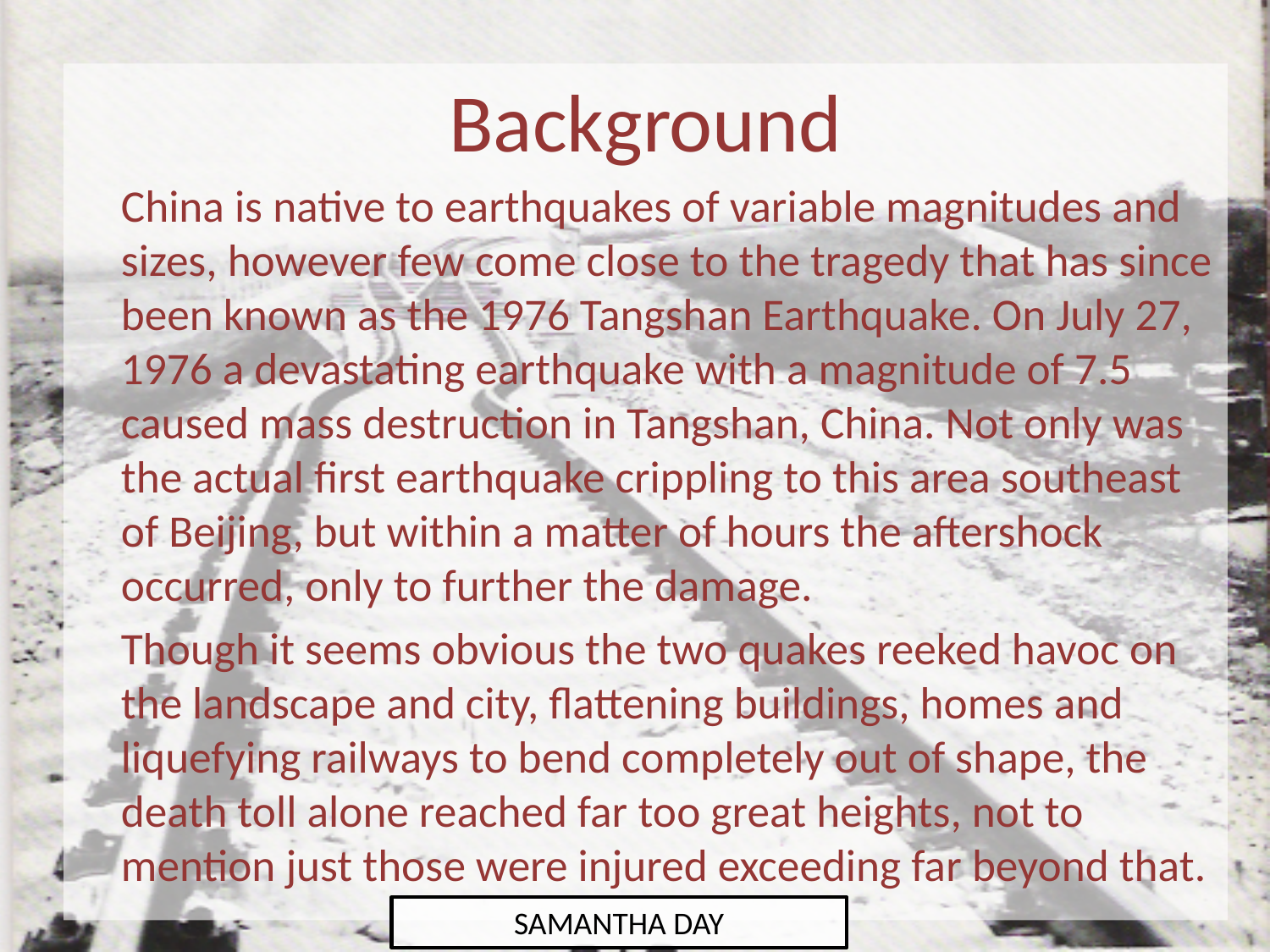

Background
		China is native to earthquakes of variable magnitudes and sizes, however few come close to the tragedy that has since been known as the 1976 Tangshan Earthquake. On July 27, 1976 a devastating earthquake with a magnitude of 7.5 caused mass destruction in Tangshan, China. Not only was the actual first earthquake crippling to this area southeast of Beijing, but within a matter of hours the aftershock occurred, only to further the damage.
		Though it seems obvious the two quakes reeked havoc on the landscape and city, flattening buildings, homes and liquefying railways to bend completely out of shape, the death toll alone reached far too great heights, not to mention just those were injured exceeding far beyond that.
SAMANTHA DAY
#